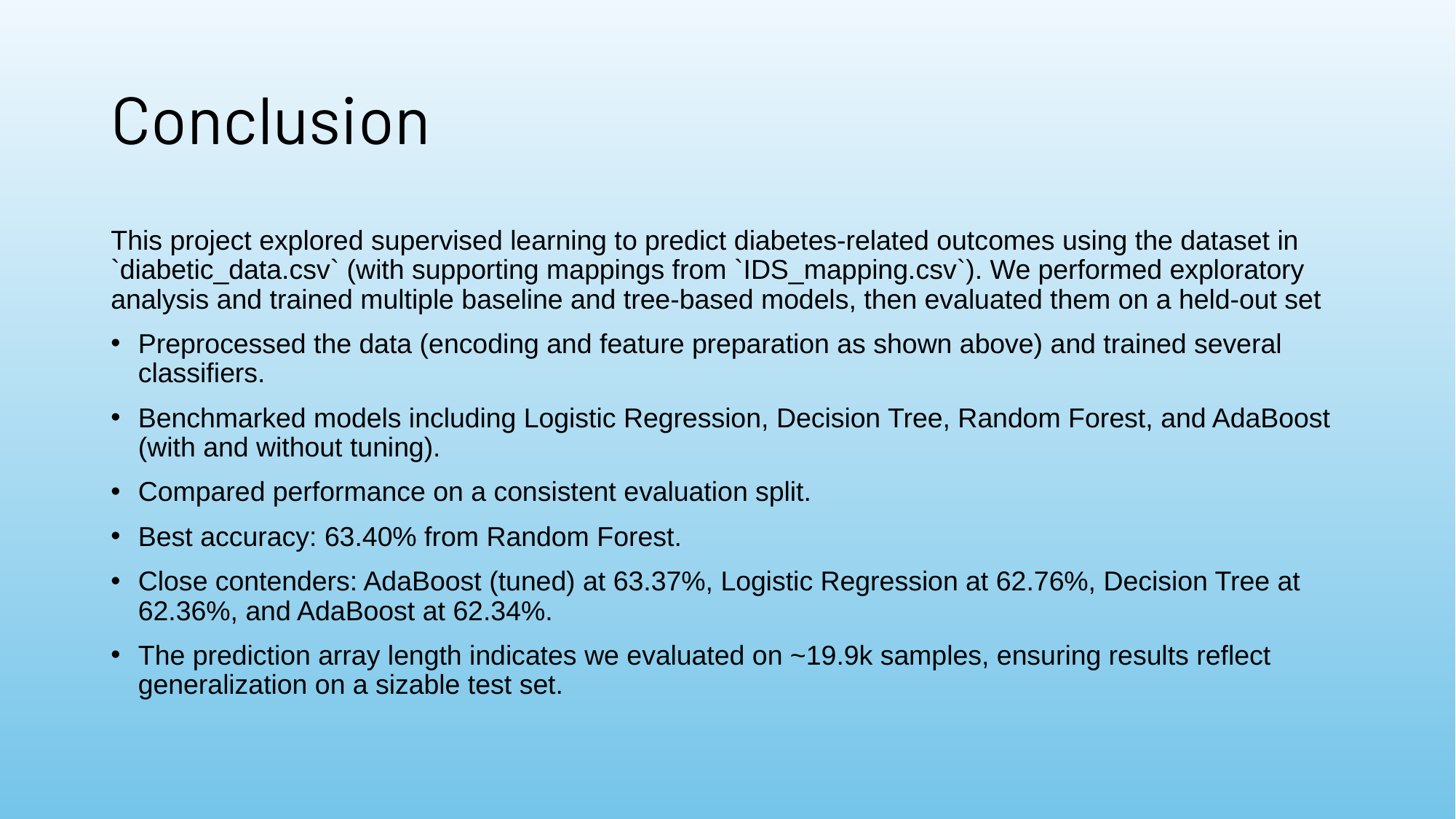

# Conclusion
This project explored supervised learning to predict diabetes-related outcomes using the dataset in `diabetic_data.csv` (with supporting mappings from `IDS_mapping.csv`). We performed exploratory analysis and trained multiple baseline and tree-based models, then evaluated them on a held-out set
Preprocessed the data (encoding and feature preparation as shown above) and trained several classifiers.
Benchmarked models including Logistic Regression, Decision Tree, Random Forest, and AdaBoost (with and without tuning).
Compared performance on a consistent evaluation split.
Best accuracy: 63.40% from Random Forest.
Close contenders: AdaBoost (tuned) at 63.37%, Logistic Regression at 62.76%, Decision Tree at 62.36%, and AdaBoost at 62.34%.
The prediction array length indicates we evaluated on ~19.9k samples, ensuring results reflect generalization on a sizable test set.